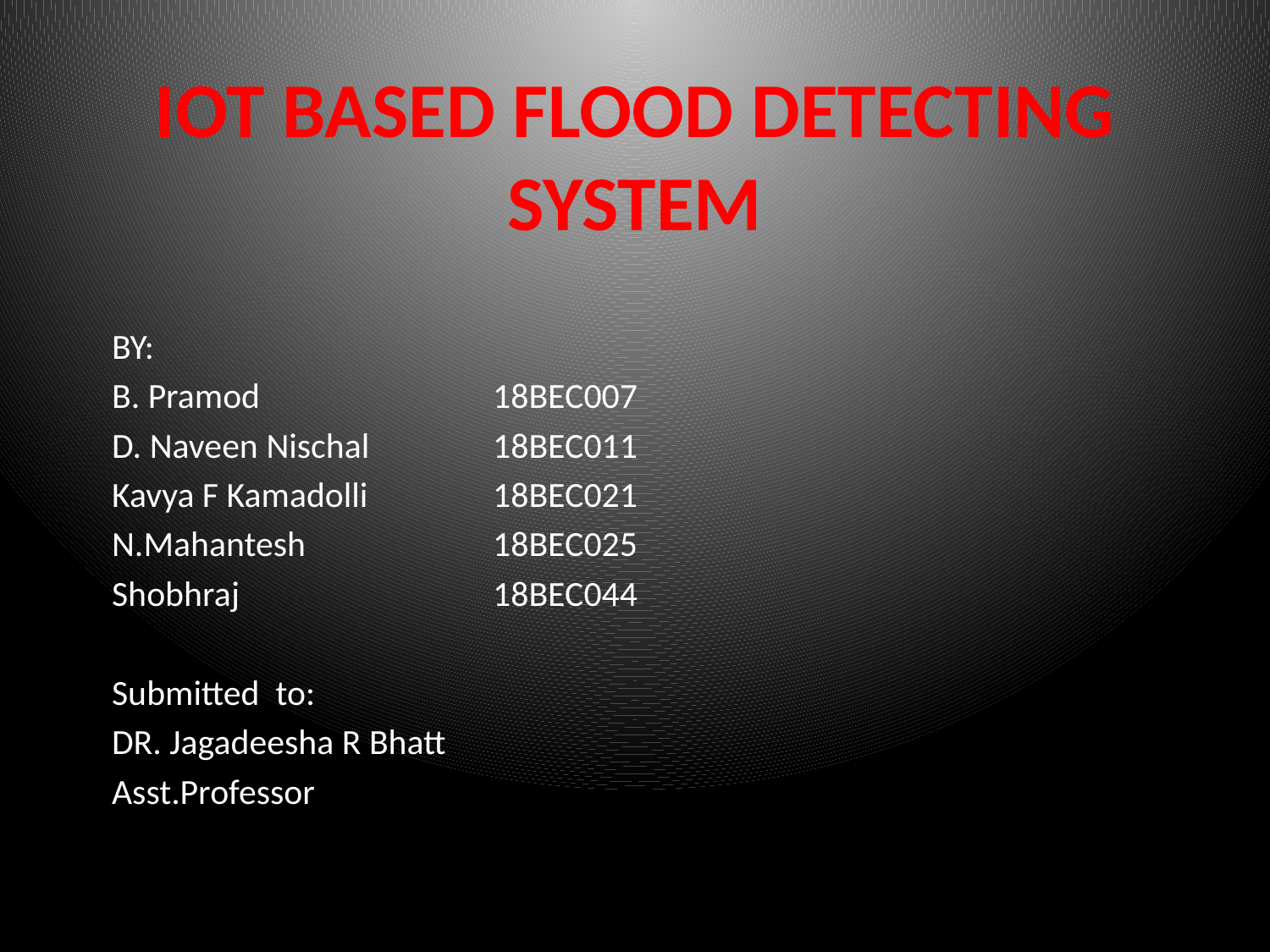

# IOT BASED FLOOD DETECTING SYSTEM
BY:
B. Pramod		18BEC007
D. Naveen Nischal	18BEC011
Kavya F Kamadolli	18BEC021
N.Mahantesh		18BEC025
Shobhraj		18BEC044

Submitted  to:
DR. Jagadeesha R Bhatt
Asst.Professor